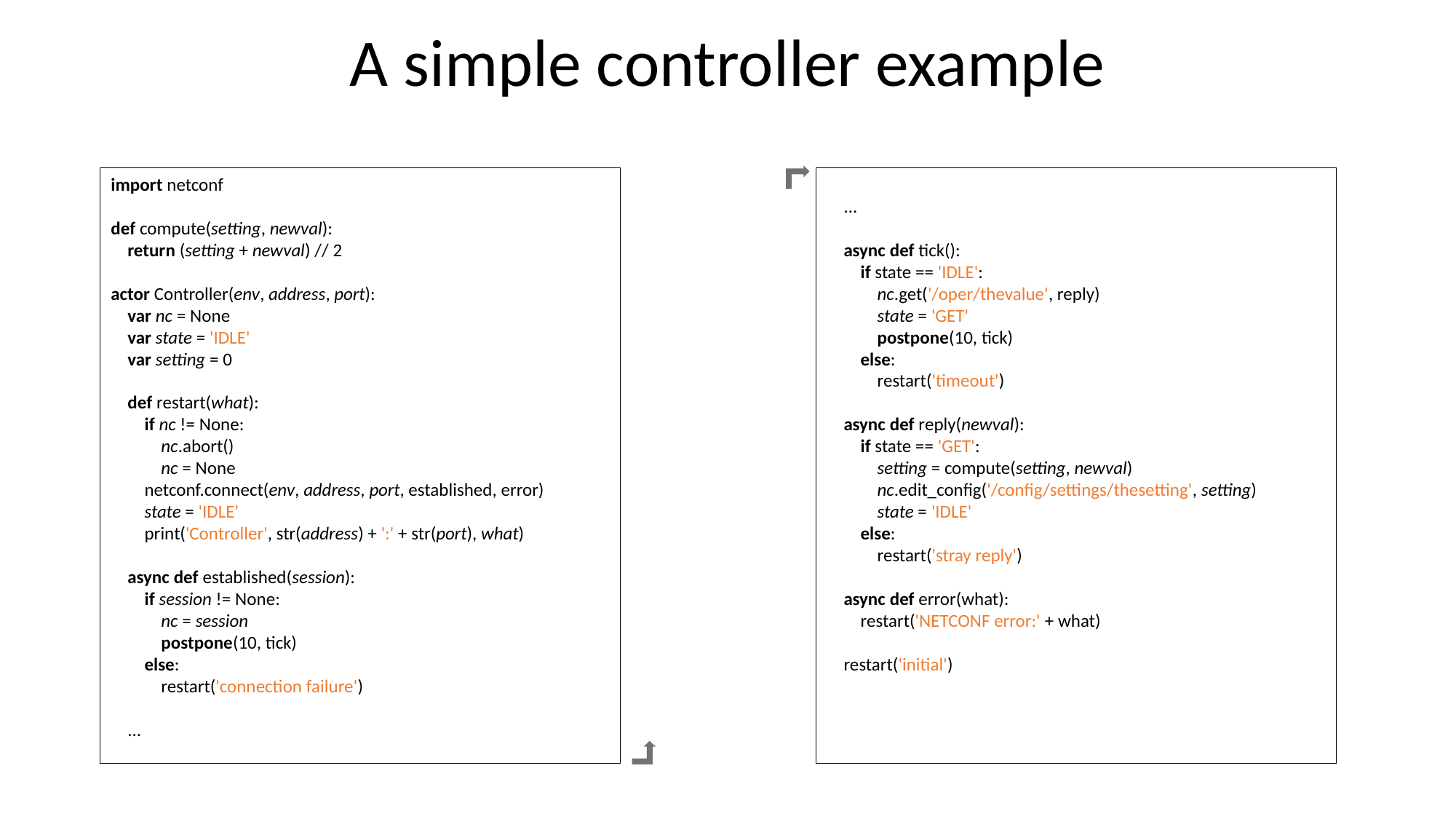

# A simple controller example

import netconf

def compute(setting, newval):
    return (setting + newval) // 2

actor Controller(env, address, port):
    var nc = None
    var state = 'IDLE'
    var setting = 0

    def restart(what):
        if nc != None:
            nc.abort()
            nc = None
        netconf.connect(env, address, port, established, error)
        state = 'IDLE'
        print('Controller', str(address) + ':' + str(port), what)

    async def established(session):
        if session != None:
            nc = session
            postpone(10, tick)
        else:
            restart('connection failure')

    ...

    ...

    async def tick():
        if state == 'IDLE':
            nc.get('/oper/thevalue', reply)
            state = 'GET'
            postpone(10, tick)
        else:
            restart('timeout')

    async def reply(newval):
        if state == 'GET':
            setting = compute(setting, newval)
            nc.edit_config('/config/settings/thesetting', setting)
            state = 'IDLE'
        else:
            restart('stray reply')

    async def error(what):
        restart('NETCONF error:' + what)

    restart('initial')